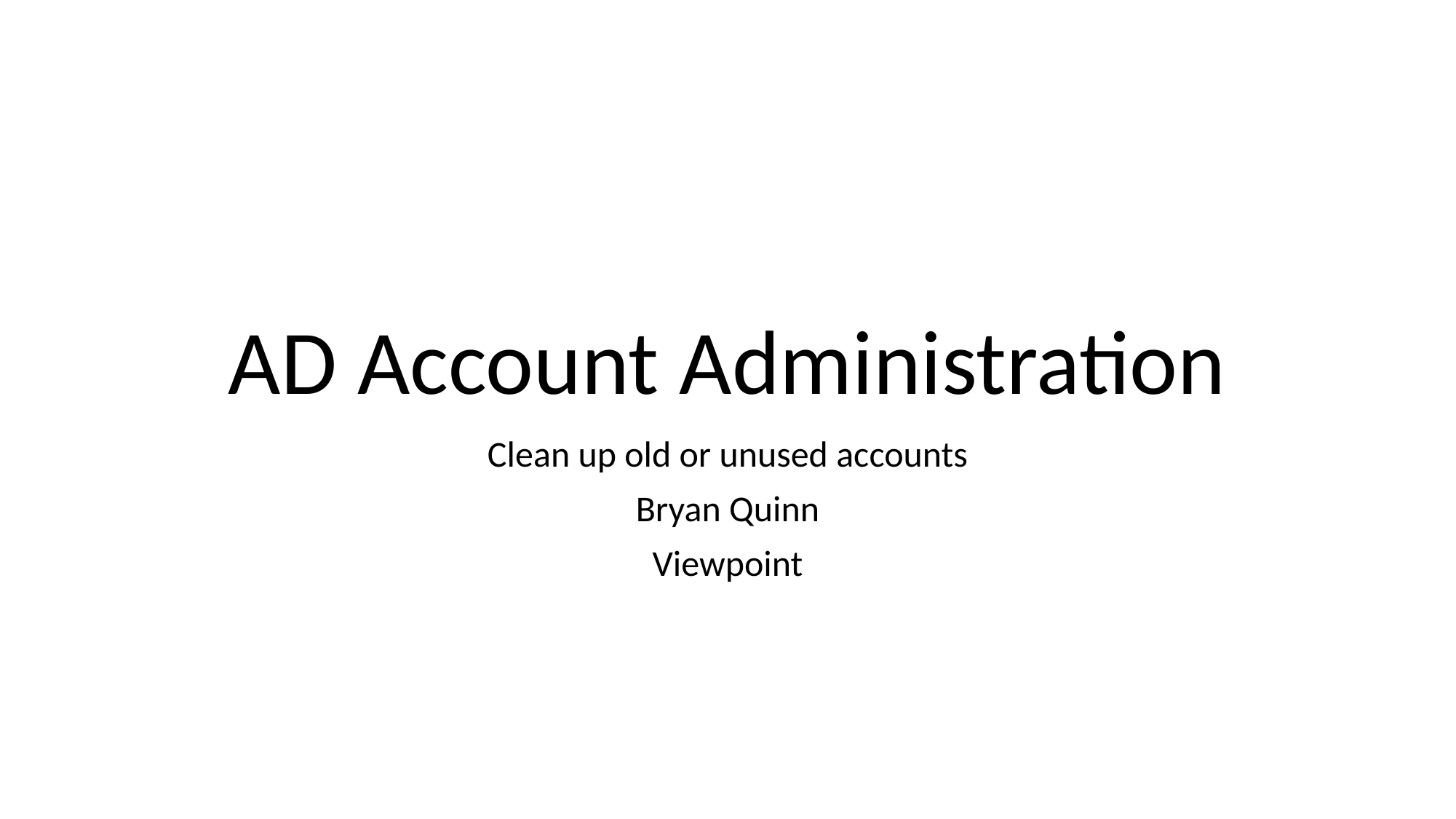

# AD Account Administration
Clean up old or unused accounts
Bryan Quinn
Viewpoint